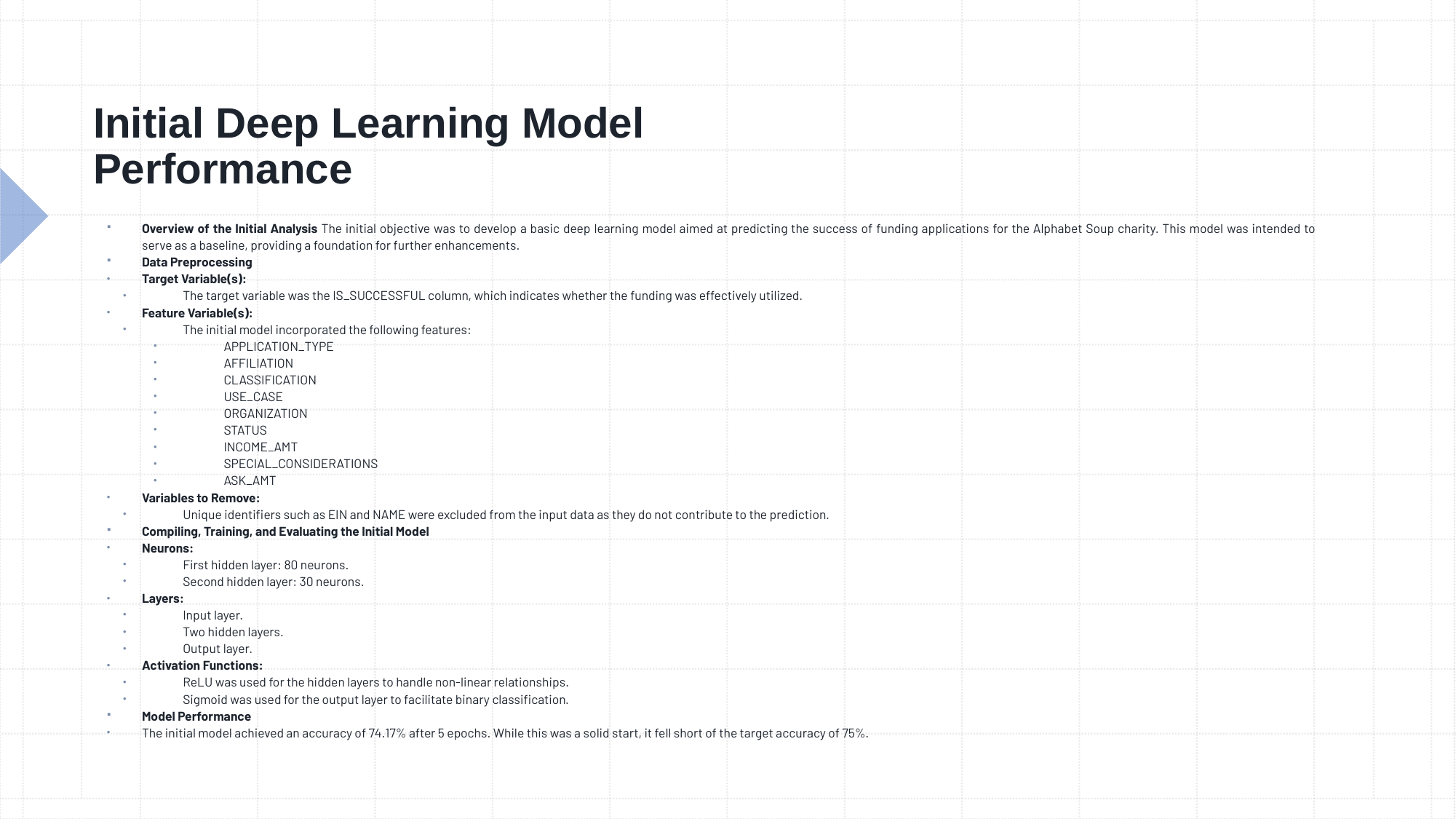

# Initial Deep Learning Model Performance

Overview of the Initial Analysis The initial objective was to develop a basic deep learning model aimed at predicting the success of funding applications for the Alphabet Soup charity. This model was intended to serve as a baseline, providing a foundation for further enhancements.
Data Preprocessing
Target Variable(s):
The target variable was the IS_SUCCESSFUL column, which indicates whether the funding was effectively utilized.
Feature Variable(s):
The initial model incorporated the following features:
APPLICATION_TYPE
AFFILIATION
CLASSIFICATION
USE_CASE
ORGANIZATION
STATUS
INCOME_AMT
SPECIAL_CONSIDERATIONS
ASK_AMT
Variables to Remove:
Unique identifiers such as EIN and NAME were excluded from the input data as they do not contribute to the prediction.
Compiling, Training, and Evaluating the Initial Model
Neurons:
First hidden layer: 80 neurons.
Second hidden layer: 30 neurons.
Layers:
Input layer.
Two hidden layers.
Output layer.
Activation Functions:
ReLU was used for the hidden layers to handle non-linear relationships.
Sigmoid was used for the output layer to facilitate binary classification.
Model Performance
The initial model achieved an accuracy of 74.17% after 5 epochs. While this was a solid start, it fell short of the target accuracy of 75%.